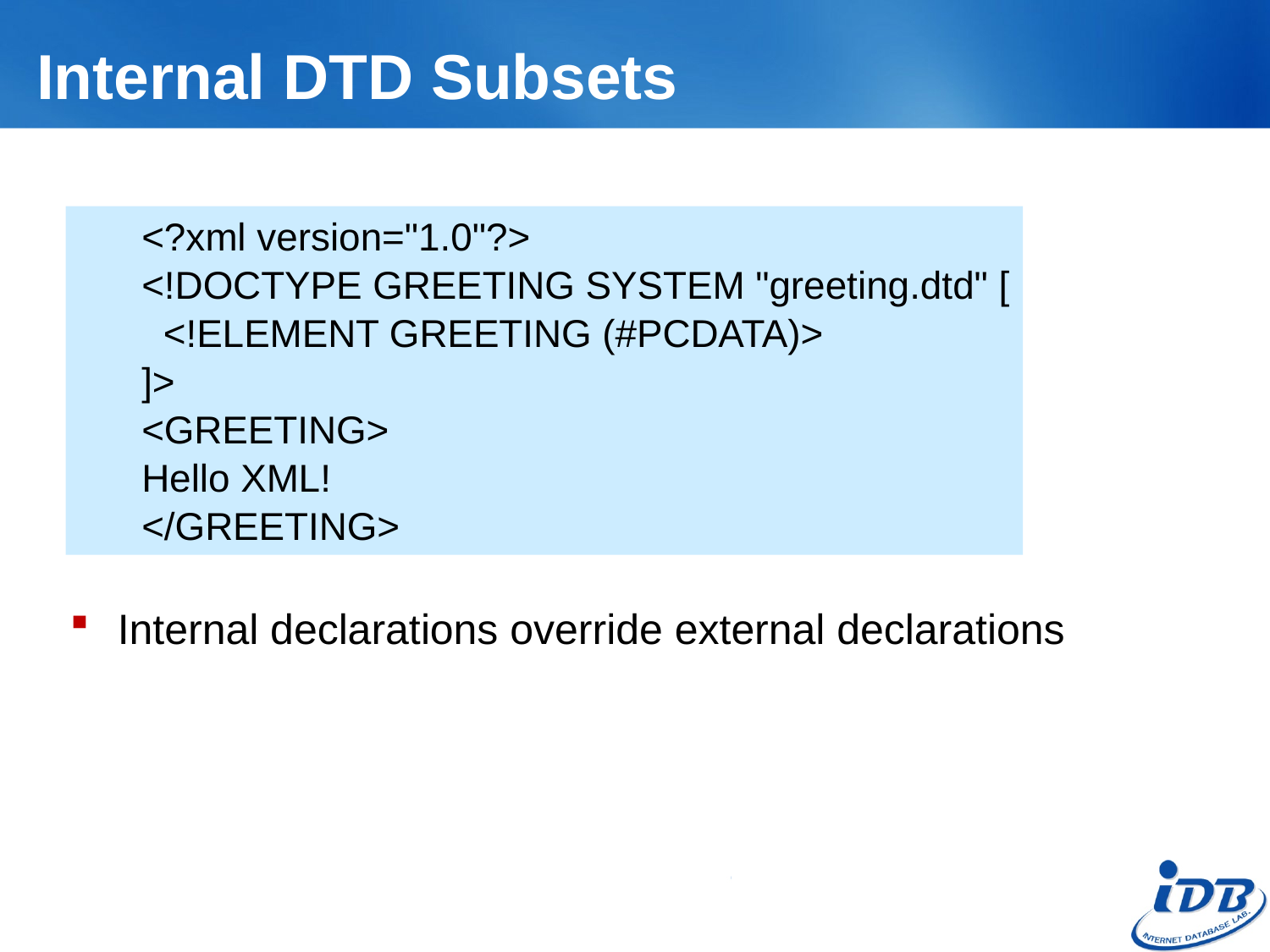

# Internal DTD Subsets
<?xml version="1.0"?>
<!DOCTYPE GREETING SYSTEM "greeting.dtd" [
  <!ELEMENT GREETING (#PCDATA)>
]>
<GREETING>
Hello XML!
</GREETING>
Internal declarations override external declarations